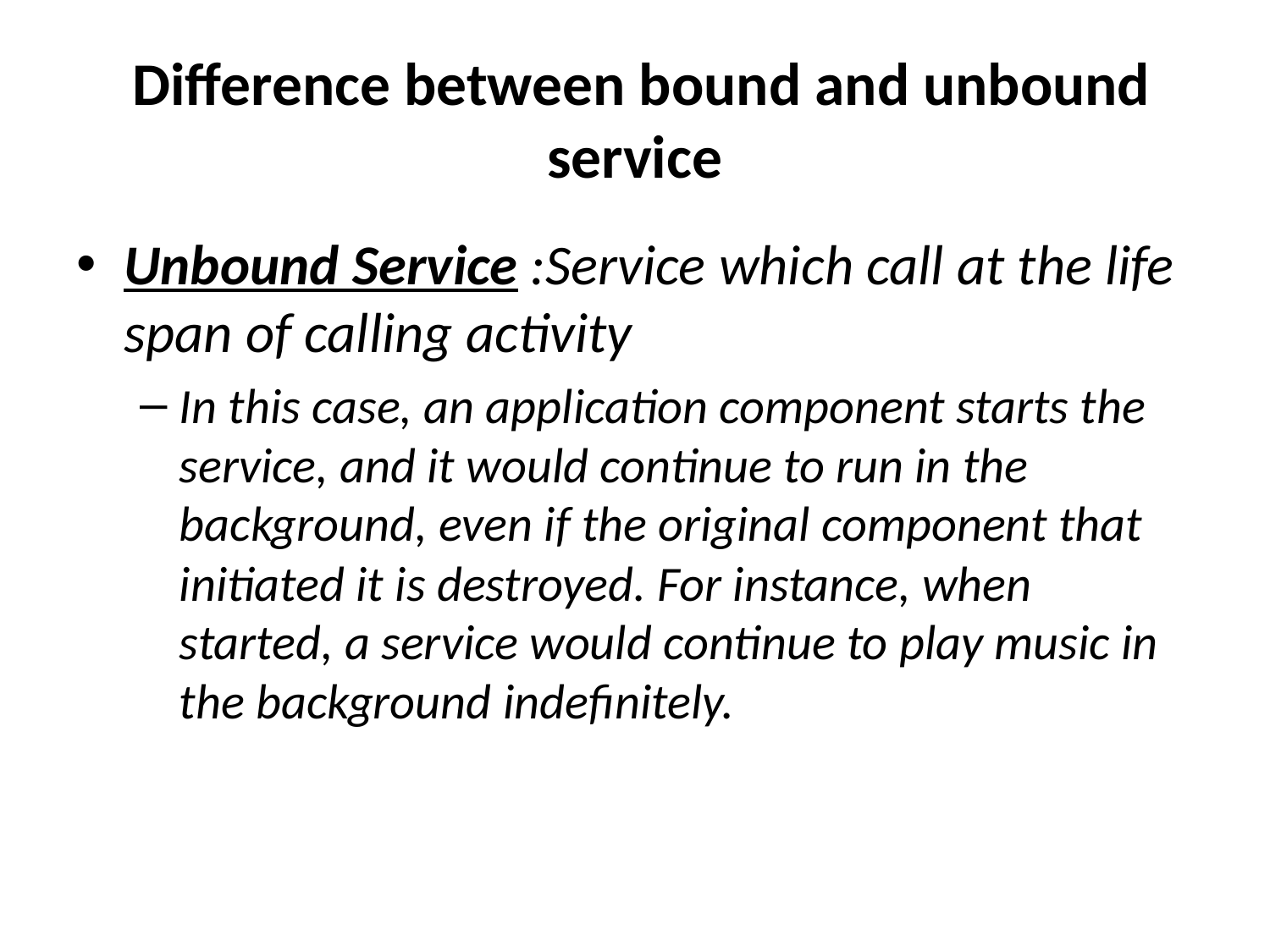

# Difference between bound and unbound service
Unbound Service :Service which call at the life span of calling activity
In this case, an application component starts the service, and it would continue to run in the background, even if the original component that initiated it is destroyed. For instance, when started, a service would continue to play music in the background indefinitely.